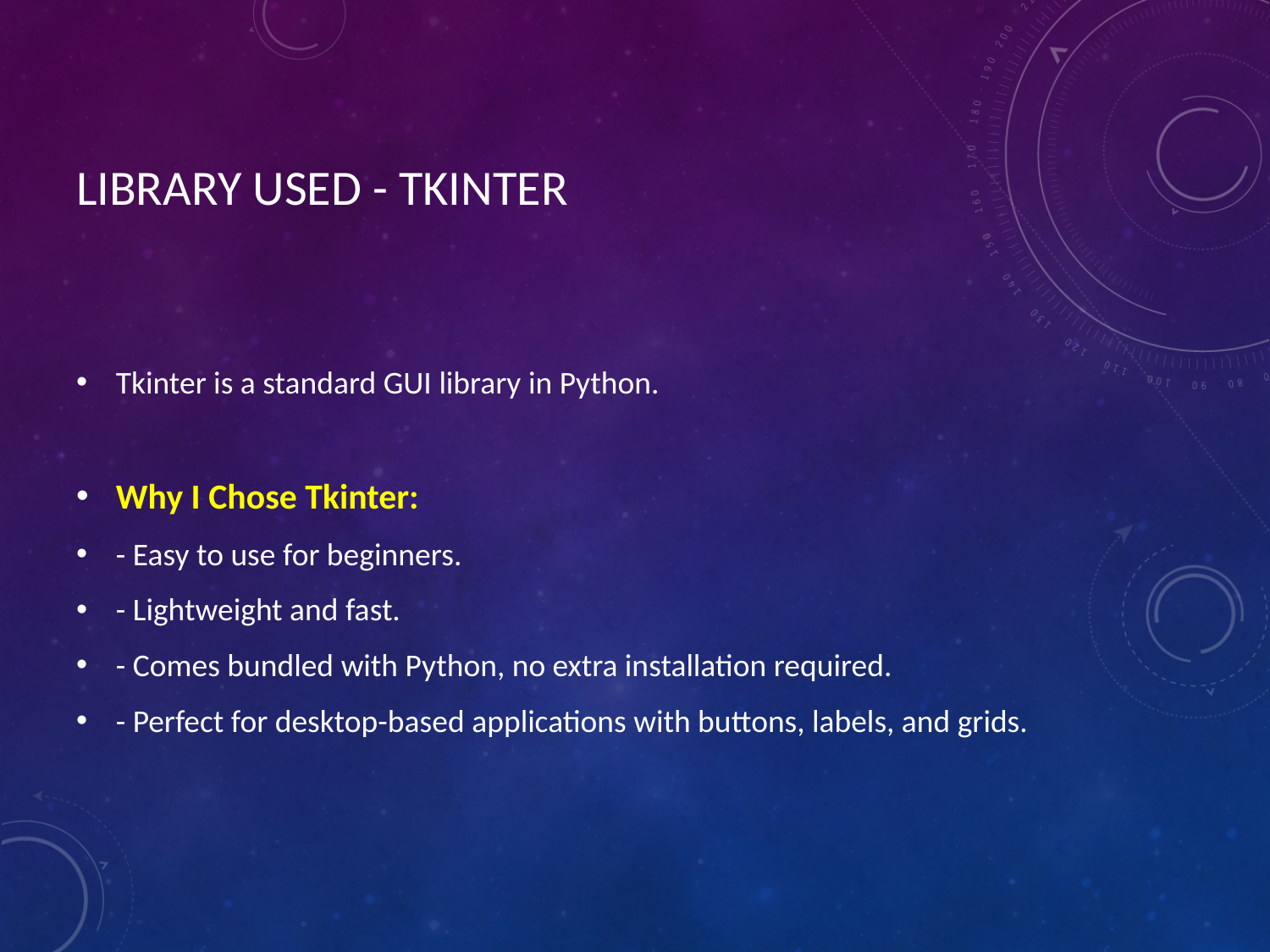

# Library Used - Tkinter
Tkinter is a standard GUI library in Python.

Why I Chose Tkinter:
- Easy to use for beginners.
- Lightweight and fast.
- Comes bundled with Python, no extra installation required.
- Perfect for desktop-based applications with buttons, labels, and grids.